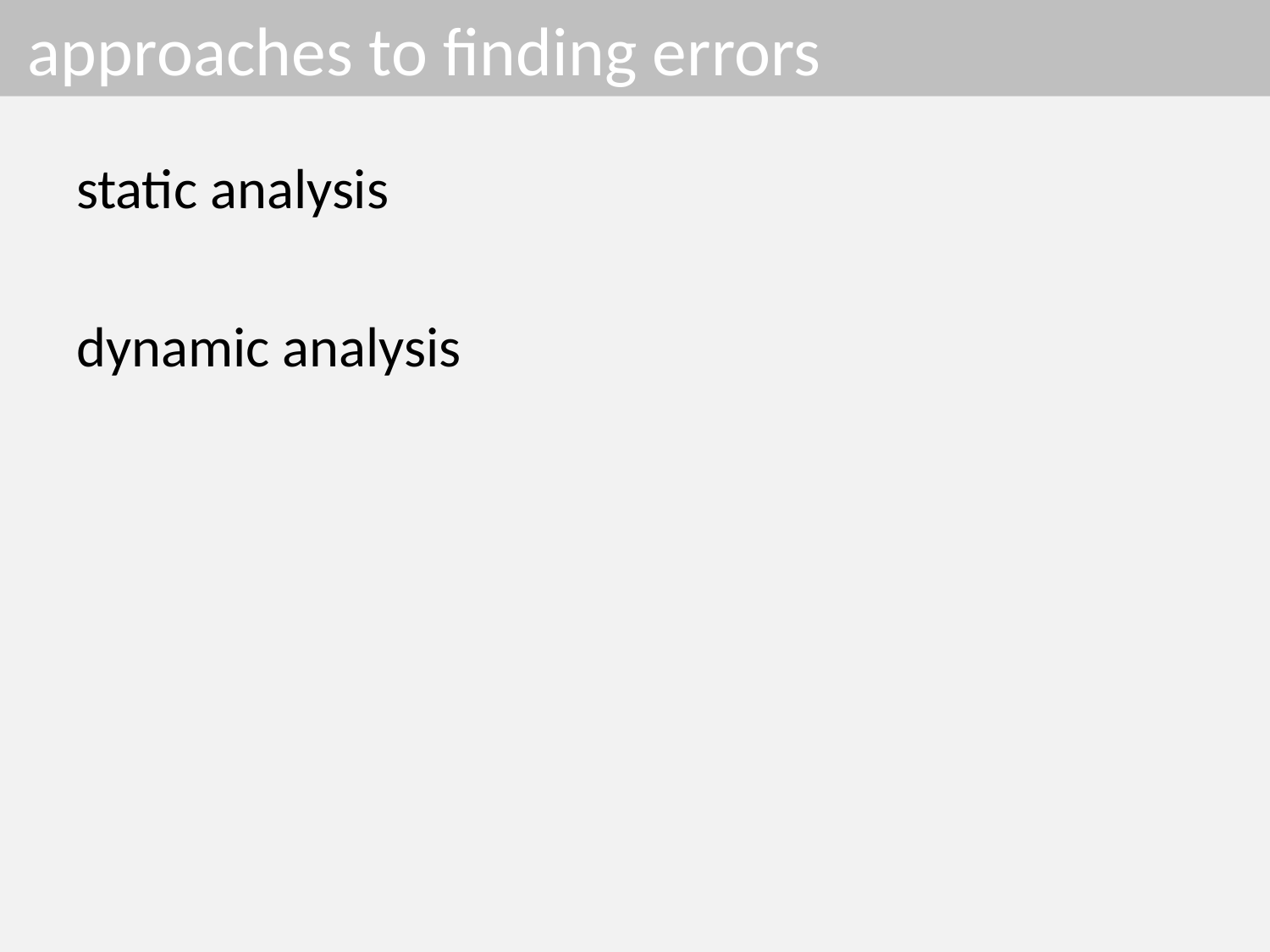

# approaches to finding errors
static analysis

dynamic analysis